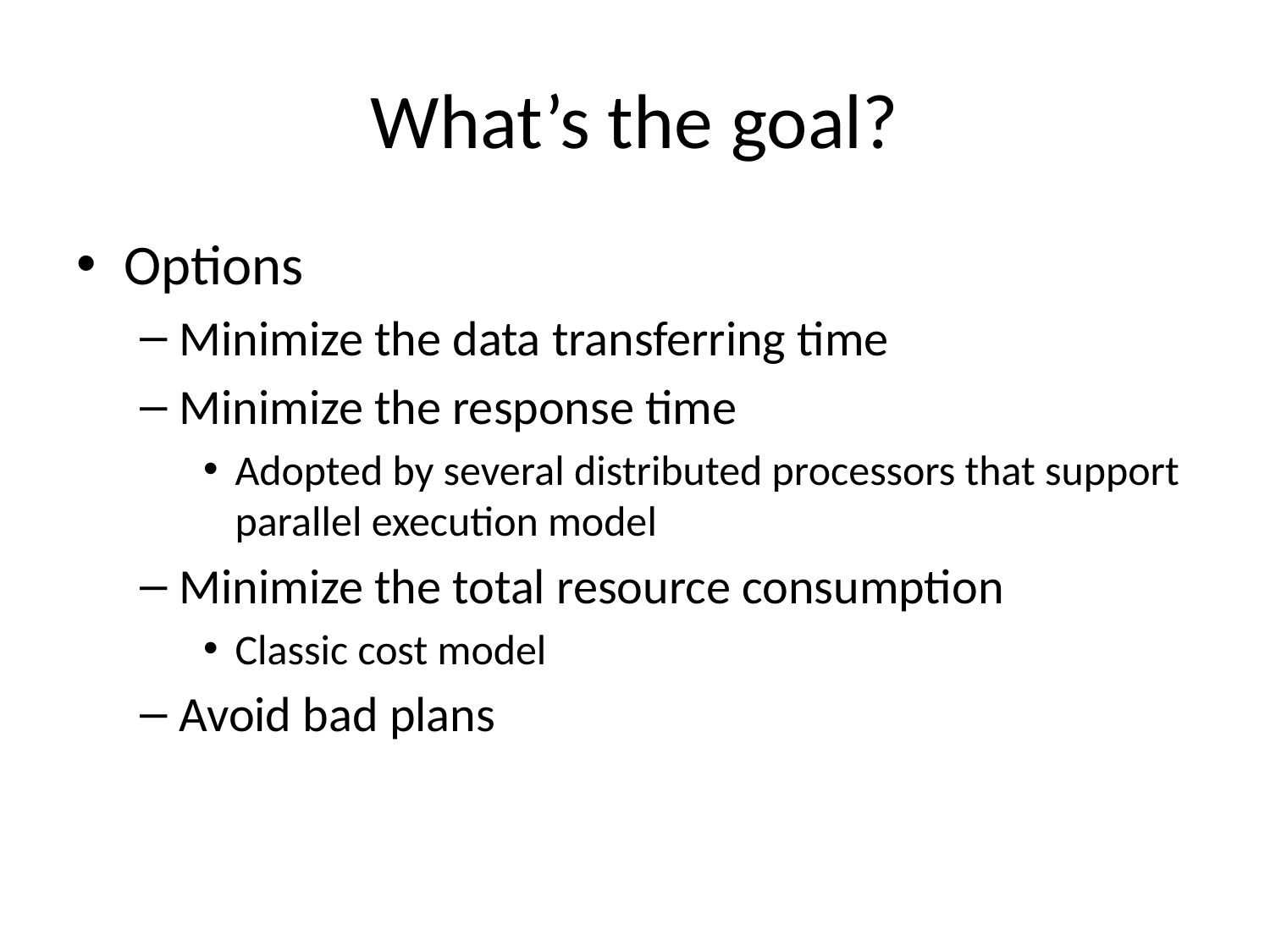

# What’s the goal?
Options
Minimize the data transferring time
Minimize the response time
Adopted by several distributed processors that support parallel execution model
Minimize the total resource consumption
Classic cost model
Avoid bad plans